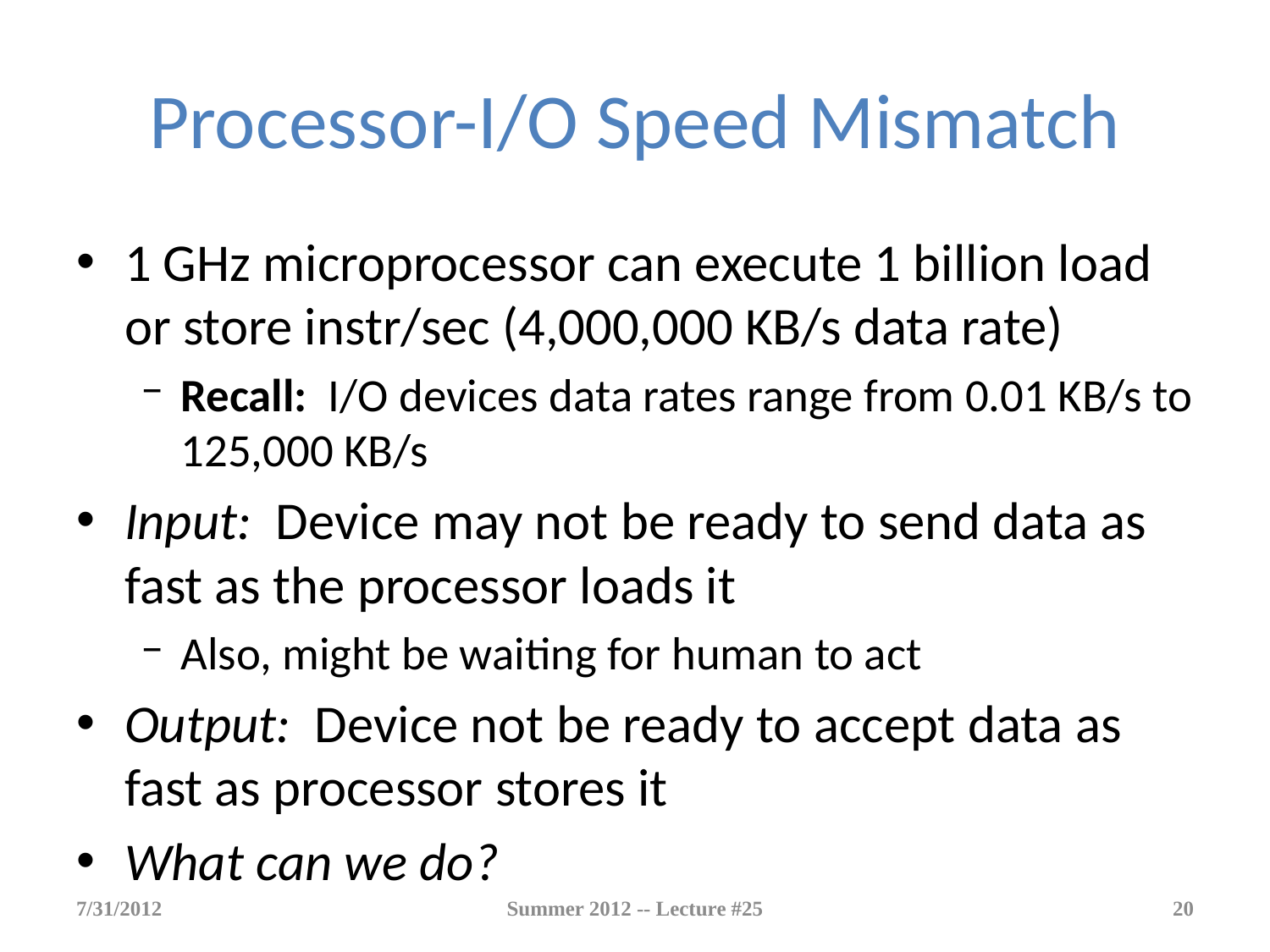

# Processor-I/O Speed Mismatch
1 GHz microprocessor can execute 1 billion load or store instr/sec (4,000,000 KB/s data rate)
Recall:  I/O devices data rates range from 0.01 KB/s to 125,000 KB/s
Input:  Device may not be ready to send data as fast as the processor loads it
Also, might be waiting for human to act
Output:  Device not be ready to accept data as fast as processor stores it
What can we do?
7/31/2012
Summer 2012 -- Lecture #25
20